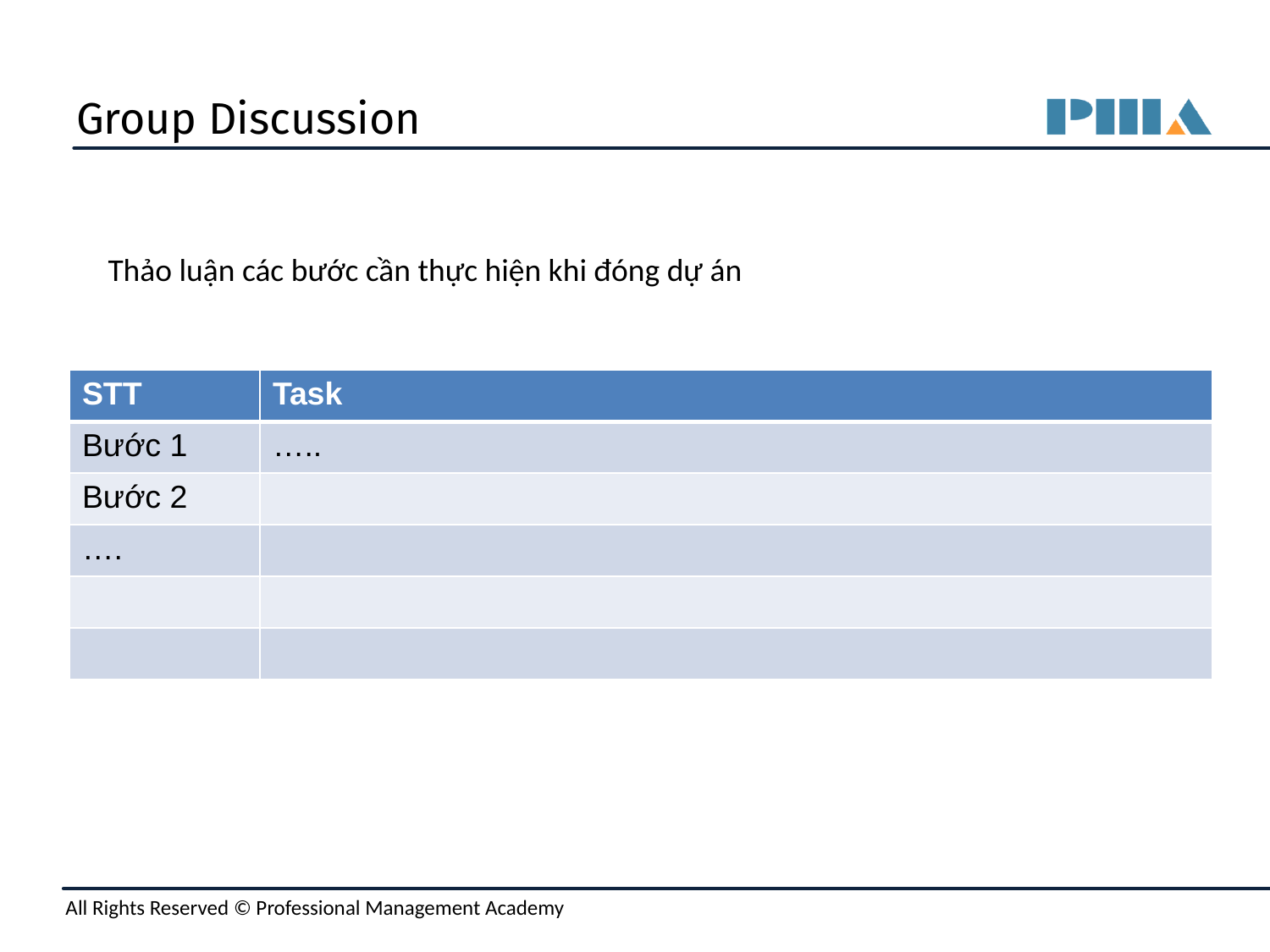

# Group Discussion
Thảo luận các bước cần thực hiện khi đóng dự án
| STT | Task |
| --- | --- |
| Bước 1 | ….. |
| Bước 2 |  |
| …. |  |
|  |  |
|  |  |